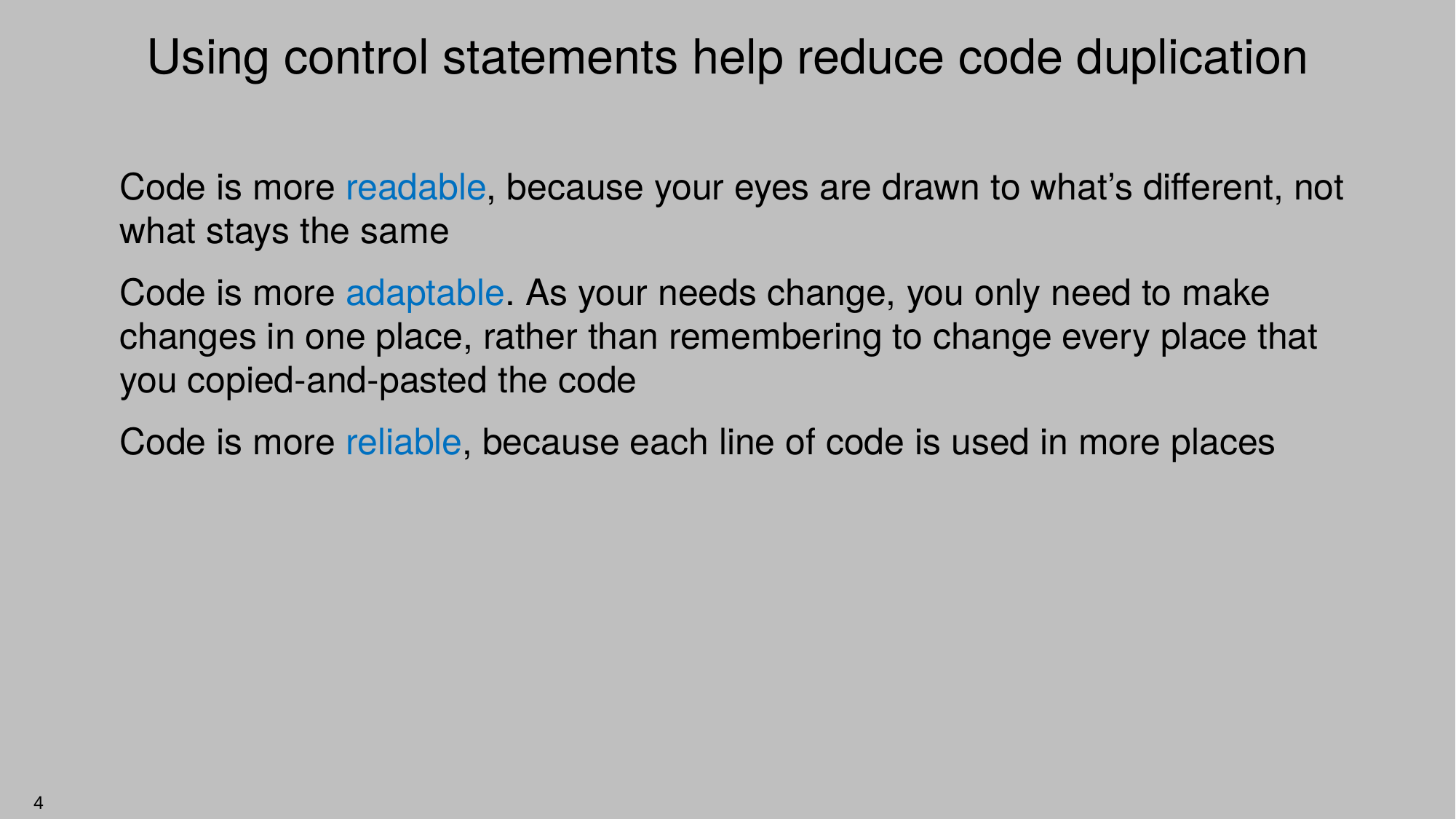

# Using control statements help reduce code duplication
Code is more readable, because your eyes are drawn to what’s different, not what stays the same
Code is more adaptable. As your needs change, you only need to make changes in one place, rather than remembering to change every place that you copied-and-pasted the code
Code is more reliable, because each line of code is used in more places